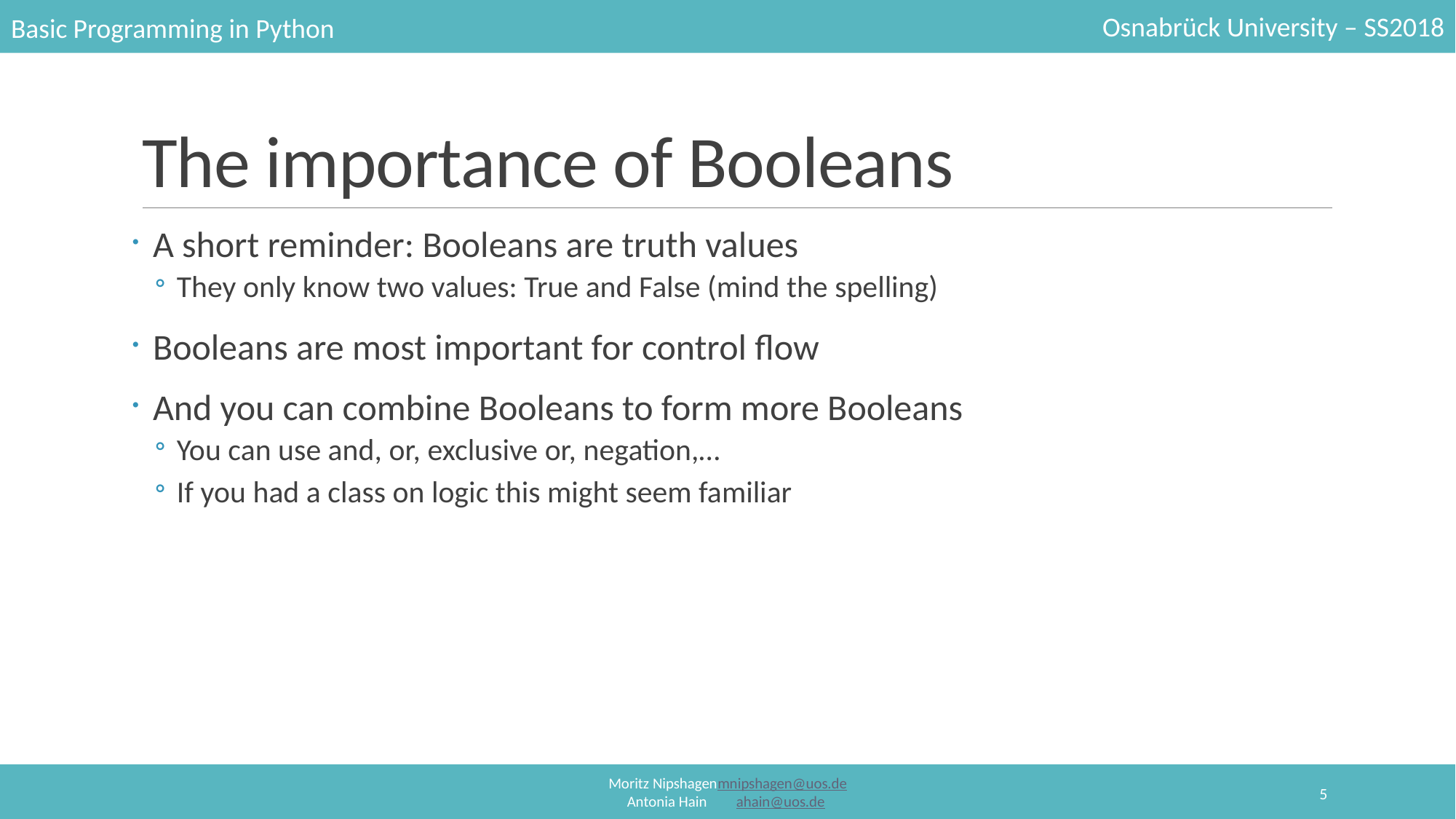

# The importance of Booleans
A short reminder: Booleans are truth values
They only know two values: True and False (mind the spelling)
Booleans are most important for control flow
And you can combine Booleans to form more Booleans
You can use and, or, exclusive or, negation,…
If you had a class on logic this might seem familiar

5